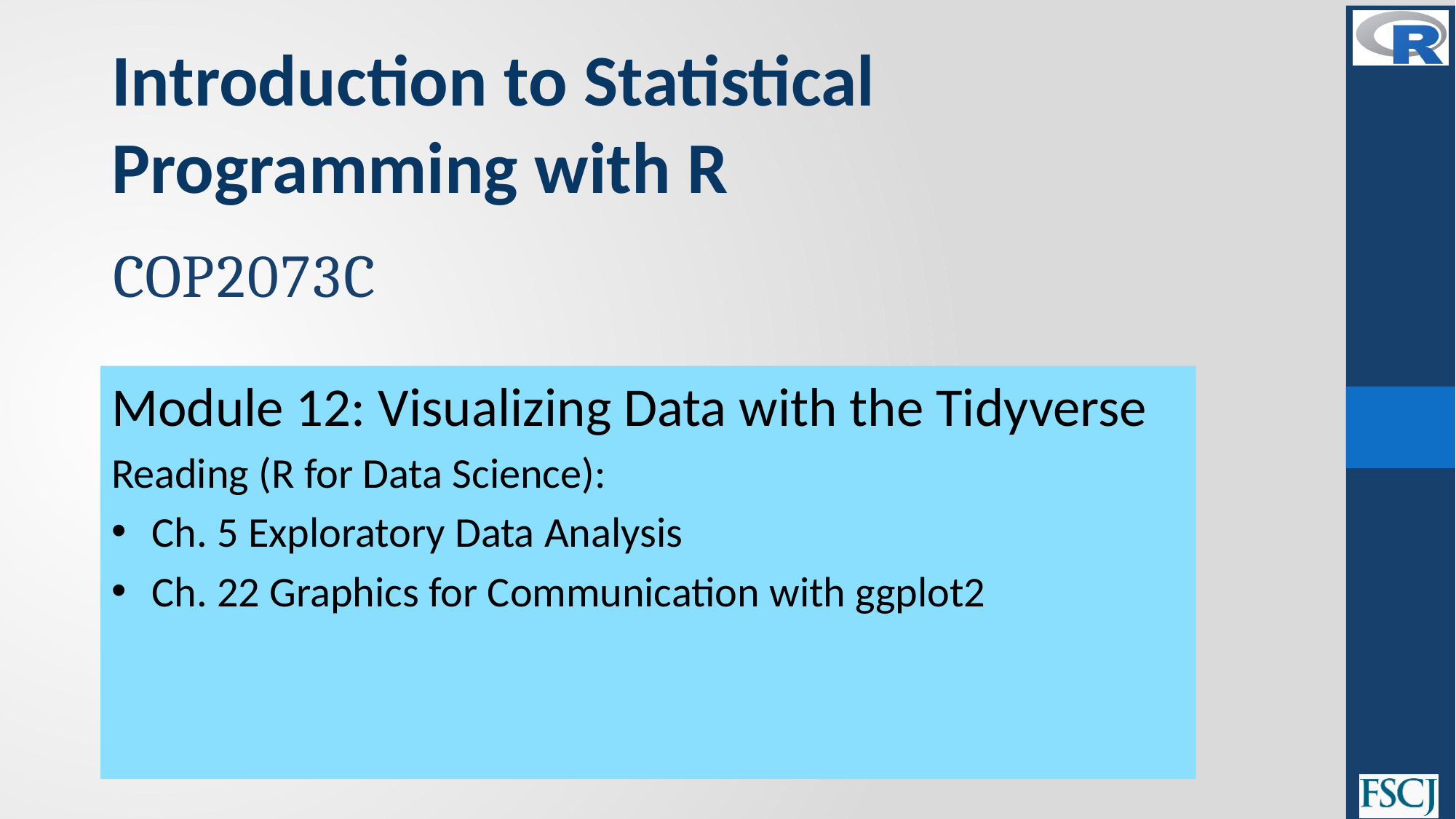

Introduction to Statistical Programming with R
# COP2073C
Module 12: Visualizing Data with the Tidyverse
Reading (R for Data Science):
Ch. 5 Exploratory Data Analysis
Ch. 22 Graphics for Communication with ggplot2